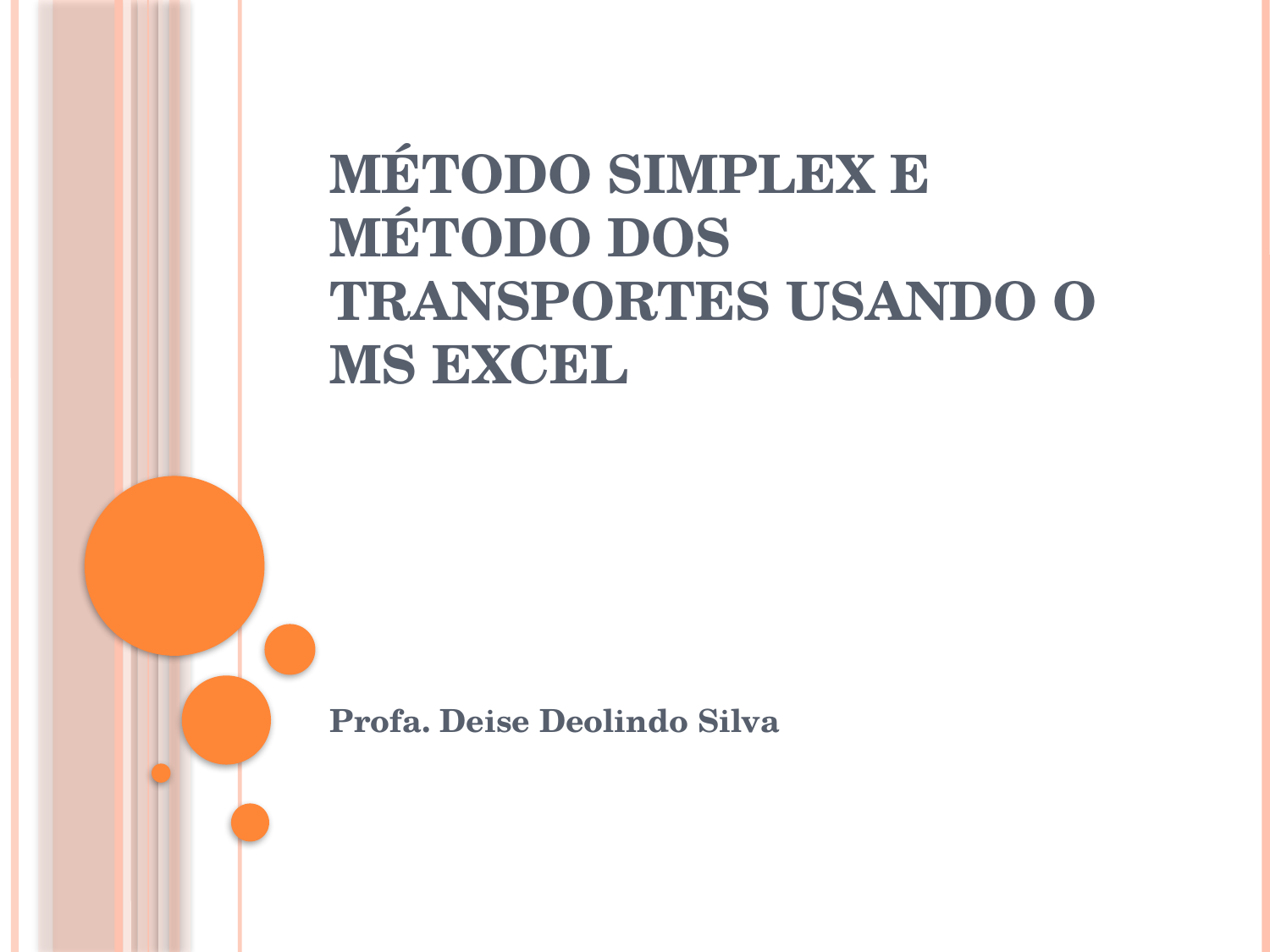

# Método simplex e Método dos transportes usando o ms Excel
Profa. Deise Deolindo Silva